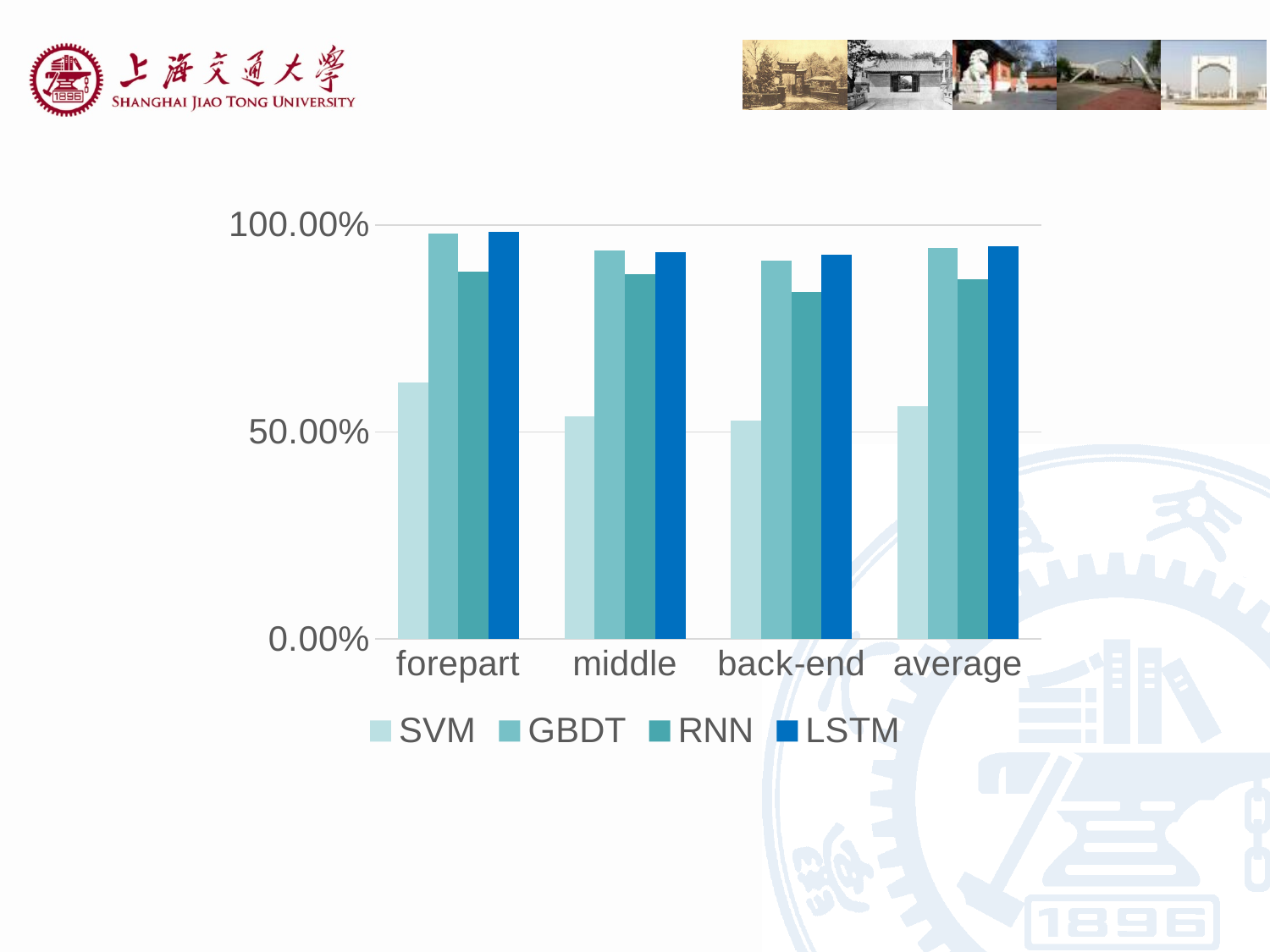

### Chart

| Category | SVM | GBDT | RNN | LSTM |
|---|---|---|---|---|
| forepart | 0.6197 | 0.979 | 0.8875 | 0.9828 |
| middle | 0.5384 | 0.9391 | 0.8804 | 0.9335 |
| back-end | 0.5267 | 0.9137 | 0.8376 | 0.928 |
| average | 0.5616 | 0.9439 | 0.8685 | 0.9481 |